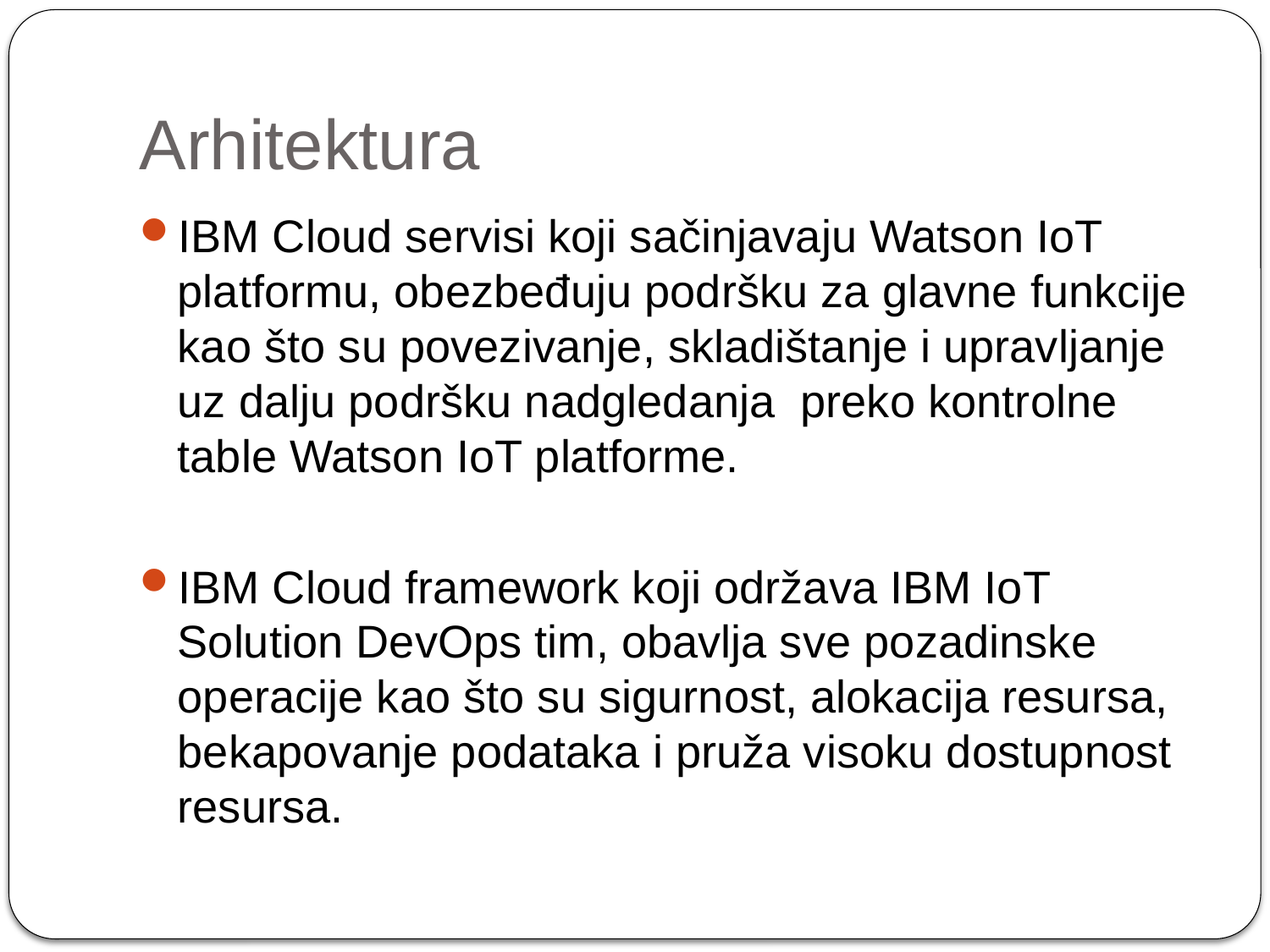

# Arhitektura
IBM Cloud servisi koji sačinjavaju Watson IoT platformu, obezbeđuju podršku za glavne funkcije kao što su povezivanje, skladištanje i upravljanje uz dalju podršku nadgledanja  preko kontrolne table Watson IoT platforme.

IBM Cloud framework koji održava IBM IoT Solution DevOps tim, obavlja sve pozadinske operacije kao što su sigurnost, alokacija resursa, bekapovanje podataka i pruža visoku dostupnost resursa.